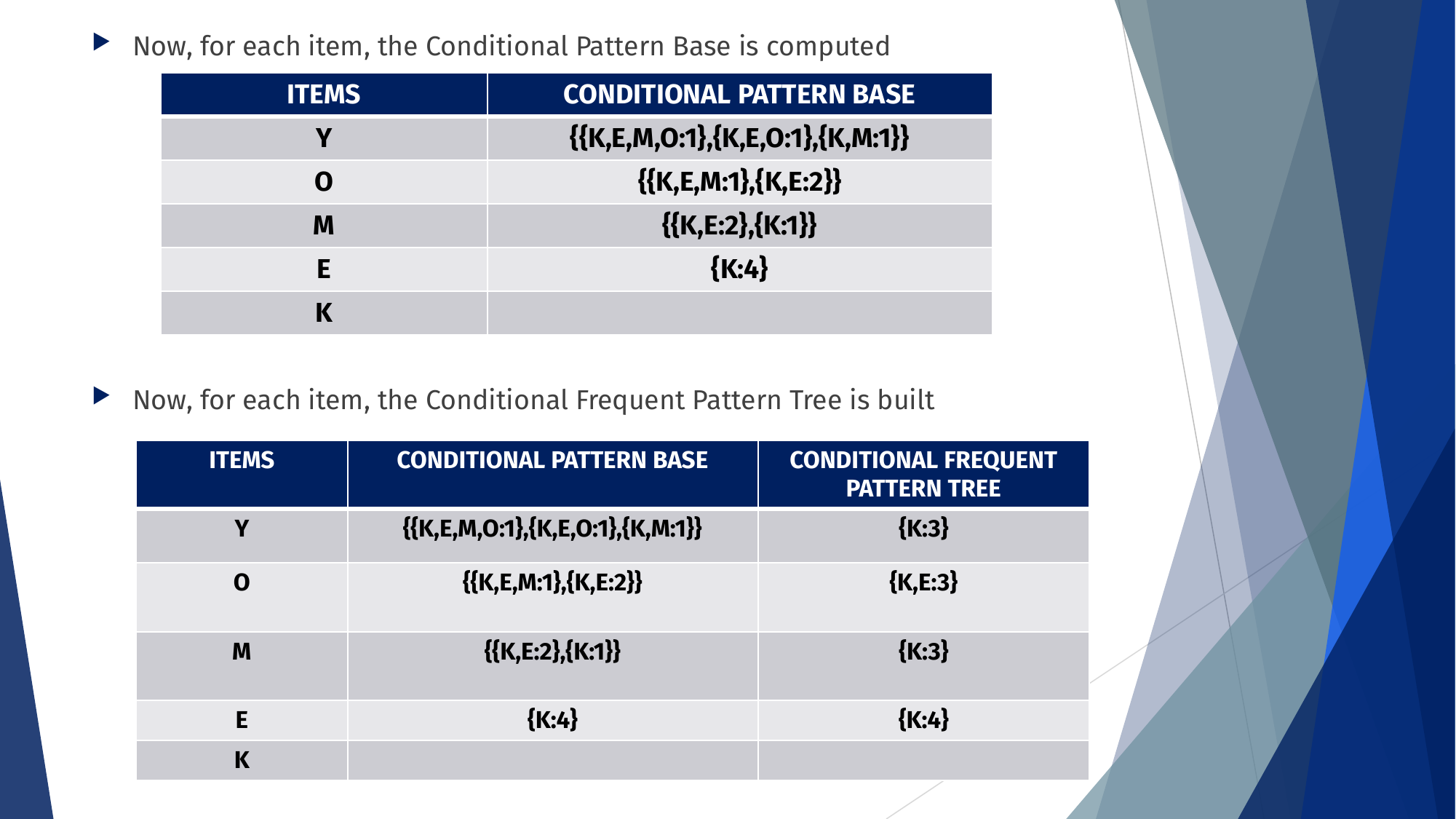

Now, for each item, the Conditional Pattern Base is computed

Now, for each item, the Conditional Frequent Pattern Tree is built

#
| ITEMS | CONDITIONAL PATTERN BASE |
| --- | --- |
| Y | {{K,E,M,O:1},{K,E,O:1},{K,M:1}} |
| O | {{K,E,M:1},{K,E:2}} |
| M | {{K,E:2},{K:1}} |
| E | {K:4} |
| K |  |
| ITEMS | CONDITIONAL PATTERN BASE | CONDITIONAL FREQUENT PATTERN TREE |
| --- | --- | --- |
| Y | {{K,E,M,O:1},{K,E,O:1},{K,M:1}} | {K:3} |
| O | {{K,E,M:1},{K,E:2}} | {K,E:3} |
| M | {{K,E:2},{K:1}} | {K:3} |
| E | {K:4} | {K:4} |
| K |  |  |